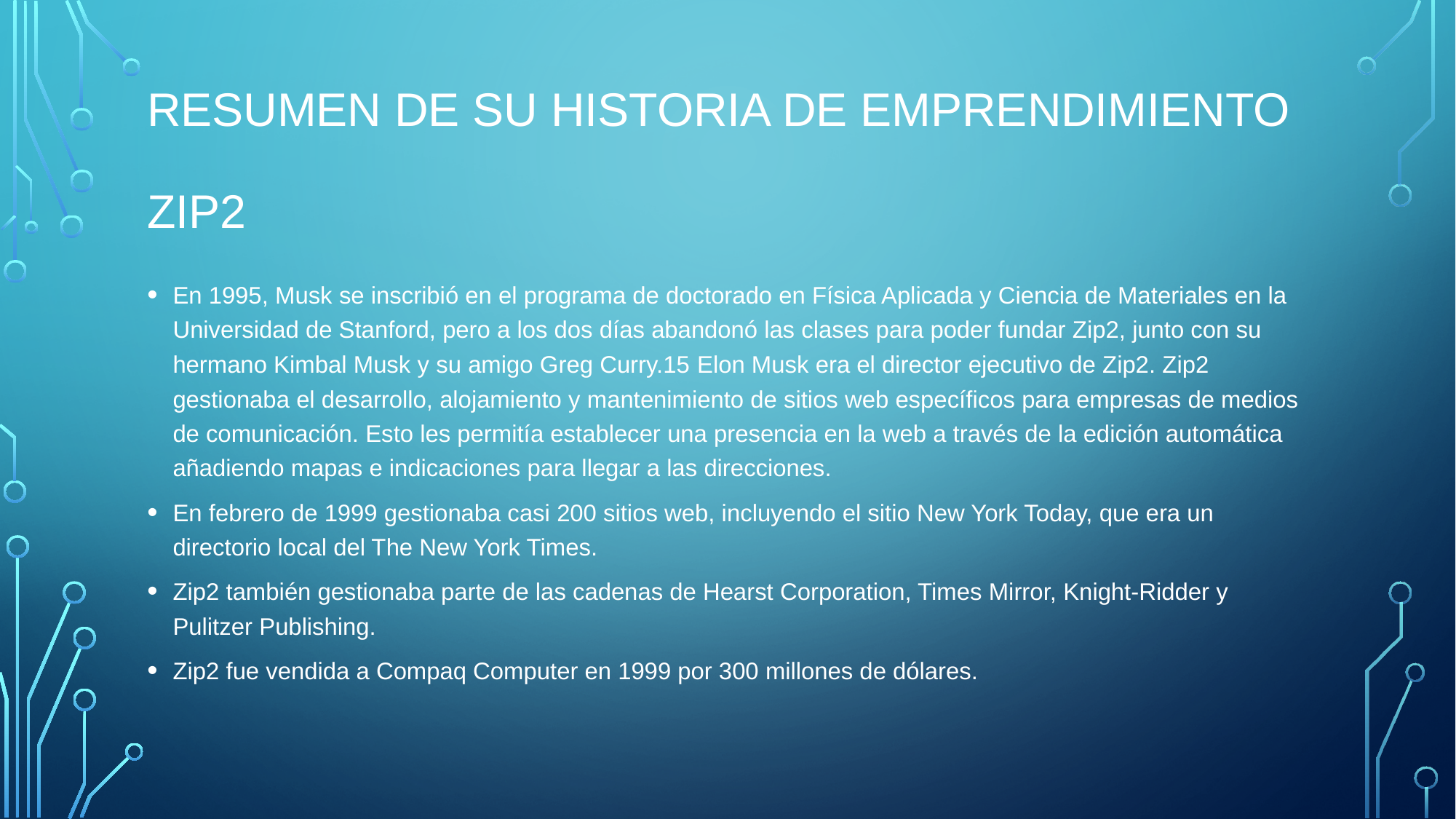

# RESUMEN DE SU HISTORIA DE EMPRENDIMIENTO ZIP2
En 1995, Musk se inscribió en el programa de doctorado en Física Aplicada y Ciencia de Materiales en la Universidad de Stanford, pero a los dos días abandonó las clases para poder fundar Zip2, junto con su hermano Kimbal Musk y su amigo Greg Curry.15​ Elon Musk era el director ejecutivo de Zip2. Zip2 gestionaba el desarrollo, alojamiento y mantenimiento de sitios web específicos para empresas de medios de comunicación. Esto les permitía establecer una presencia en la web a través de la edición automática añadiendo mapas e indicaciones para llegar a las direcciones.
En febrero de 1999 gestionaba casi 200 sitios web, incluyendo el sitio New York Today, que era un directorio local del The New York Times.
Zip2 también gestionaba parte de las cadenas de Hearst Corporation, Times Mirror, Knight-Ridder y Pulitzer Publishing.
Zip2 fue vendida a Compaq Computer en 1999 por 300 millones de dólares.